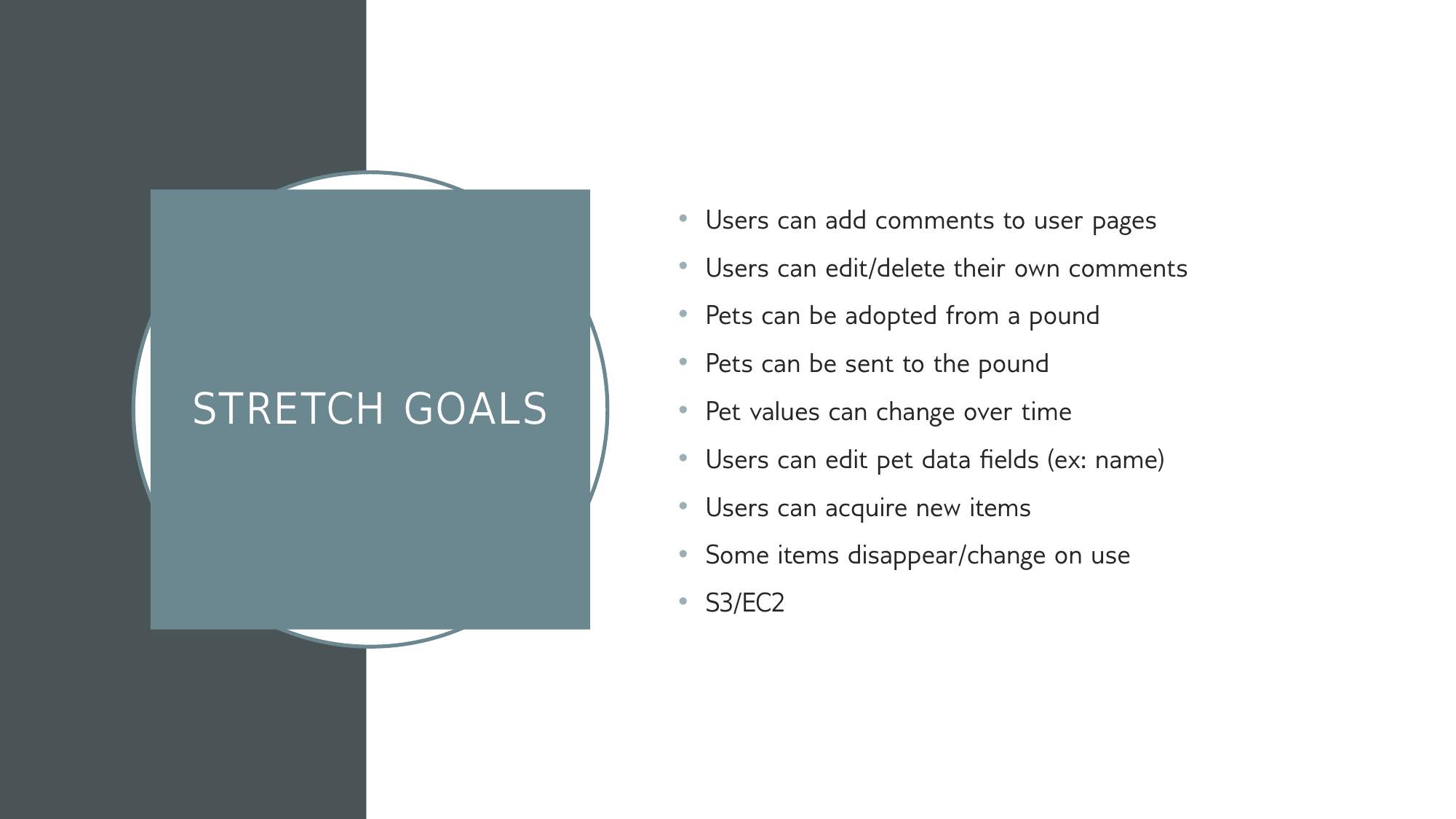

Users can add comments to user pages
Users can edit/delete their own comments
Pets can be adopted from a pound
Pets can be sent to the pound
Pet values can change over time
Users can edit pet data fields (ex: name)
Users can acquire new items
Some items disappear/change on use
S3/EC2

# Stretch Goals